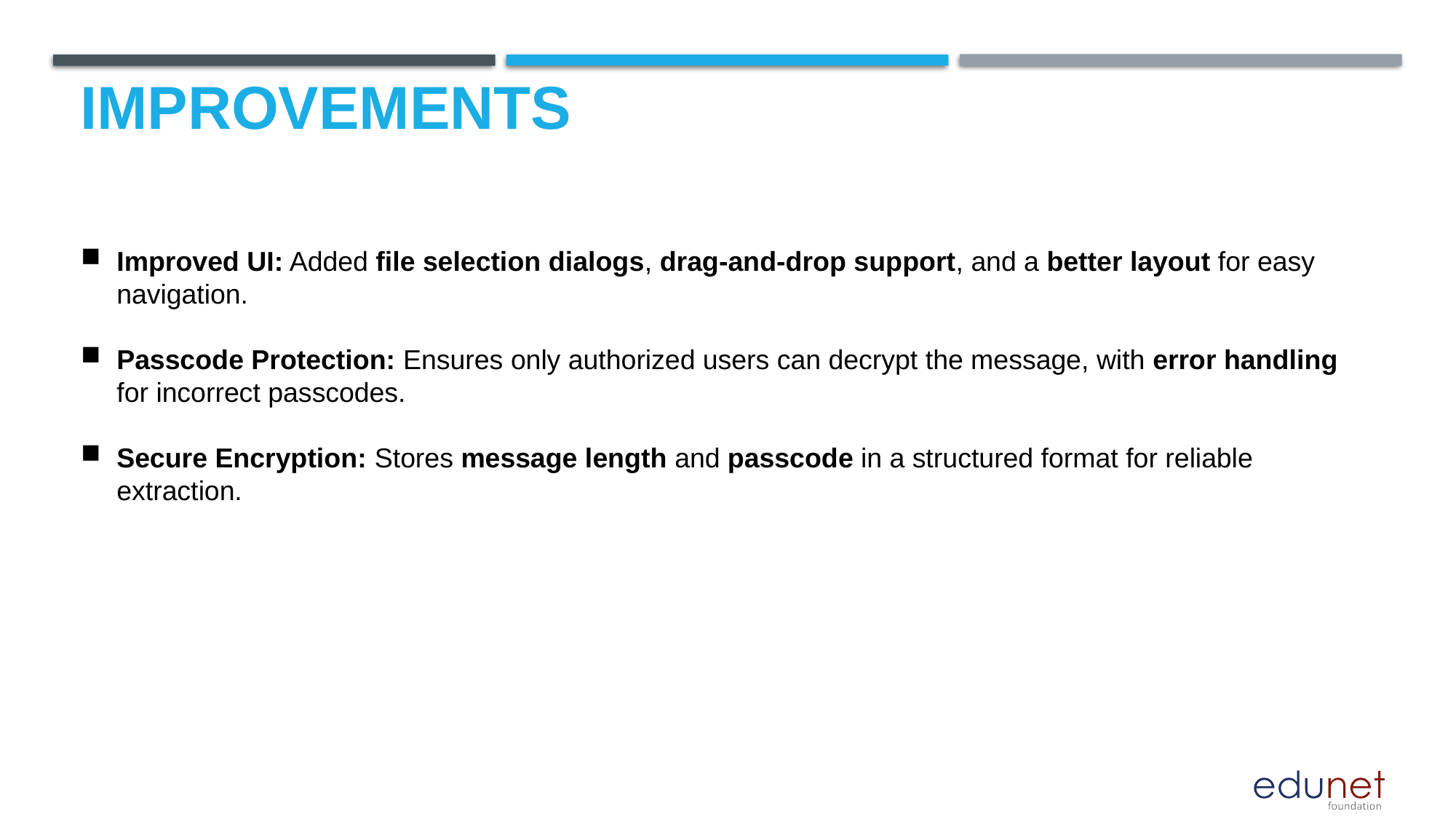

# Improvements
Improved UI: Added file selection dialogs, drag-and-drop support, and a better layout for easy navigation.

Passcode Protection: Ensures only authorized users can decrypt the message, with error handling for incorrect passcodes.

Secure Encryption: Stores message length and passcode in a structured format for reliable extraction.